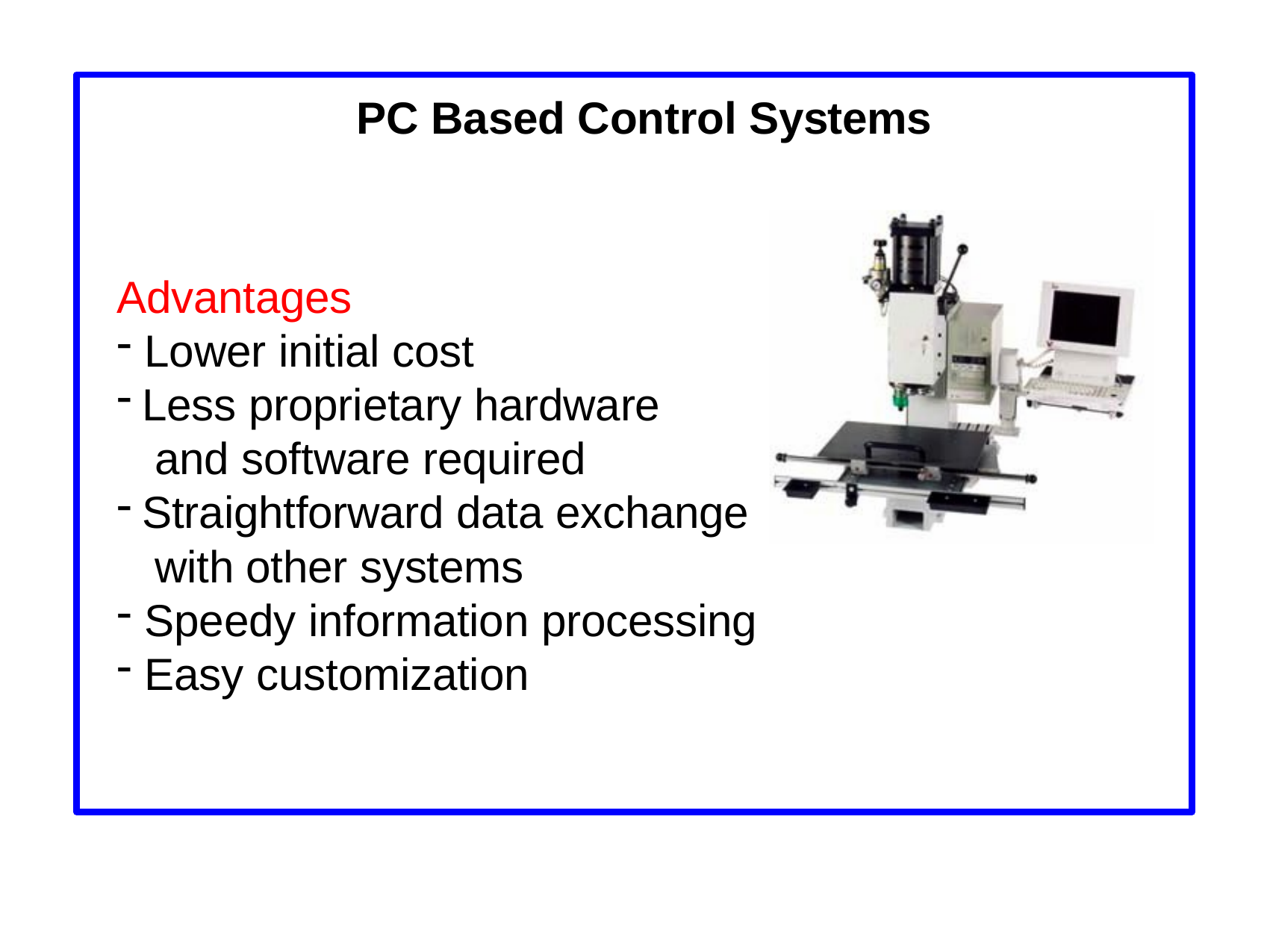

# PC Based Control Systems

Advantages
Lower initial cost
Less proprietary hardware  and software required
Straightforward data exchange  with other systems
Speedy information processing
Easy customization